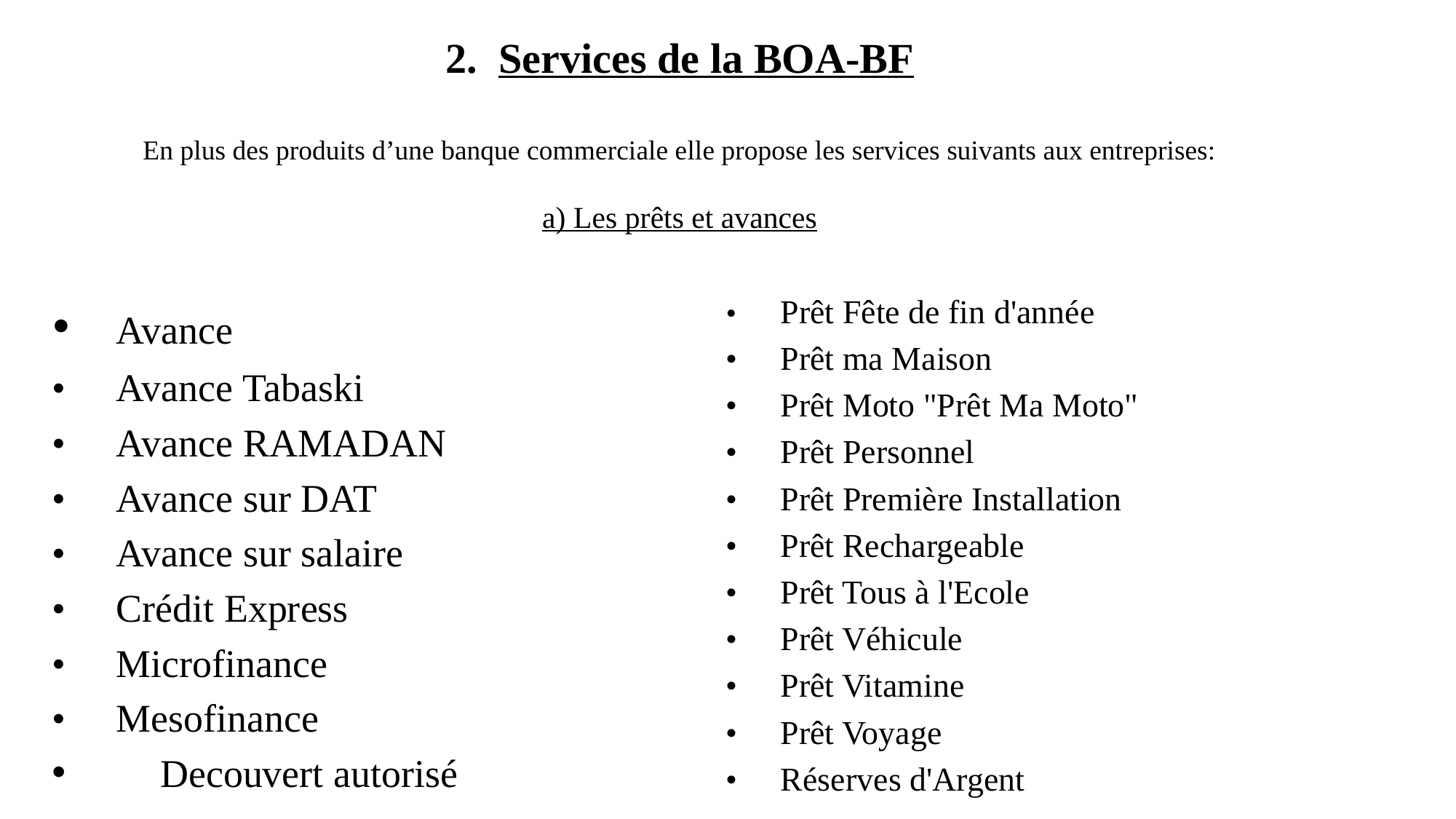

2.  Services de la BOA-BF
En plus des produits d’une banque commerciale elle propose les services suivants aux entreprises:
a) Les prêts et avances
•	Prêt Fête de fin d'année
•	Prêt ma Maison
•	Prêt Moto "Prêt Ma Moto"
•	Prêt Personnel
•	Prêt Première Installation
•	Prêt Rechargeable
•	Prêt Tous à l'Ecole
•	Prêt Véhicule
•	Prêt Vitamine
•	Prêt Voyage
•	Réserves d'Argent

•	Avance
•	Avance Tabaski
•	Avance RAMADAN
•	Avance sur DAT
•	Avance sur salaire
•	Crédit Express
•	Microfinance
•	Mesofinance
    	Decouvert autorisé